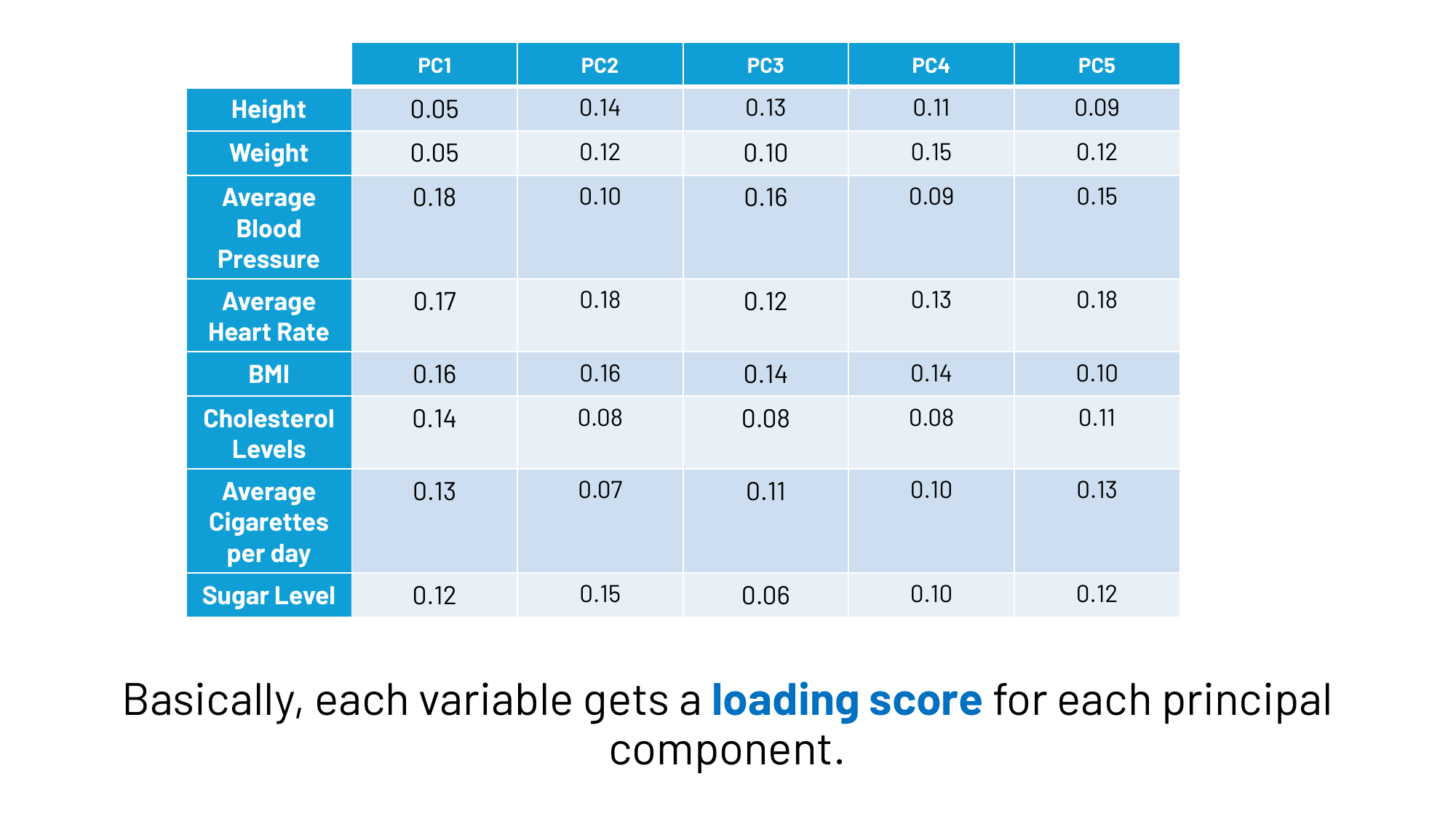

|  | PC1 | PC2 | PC3 | PC4 | PC5 |
| --- | --- | --- | --- | --- | --- |
| Height | 0.05 | 0.14 | 0.13 | 0.11 | 0.09 |
| Weight | 0.05 | 0.12 | 0.10 | 0.15 | 0.12 |
| Average Blood Pressure | 0.18 | 0.10 | 0.16 | 0.09 | 0.15 |
| Average Heart Rate | 0.17 | 0.18 | 0.12 | 0.13 | 0.18 |
| BMI | 0.16 | 0.16 | 0.14 | 0.14 | 0.10 |
| Cholesterol Levels | 0.14 | 0.08 | 0.08 | 0.08 | 0.11 |
| Average Cigarettes per day | 0.13 | 0.07 | 0.11 | 0.10 | 0.13 |
| Sugar Level | 0.12 | 0.15 | 0.06 | 0.10 | 0.12 |
Basically, each variable gets a loading score for each principal component.